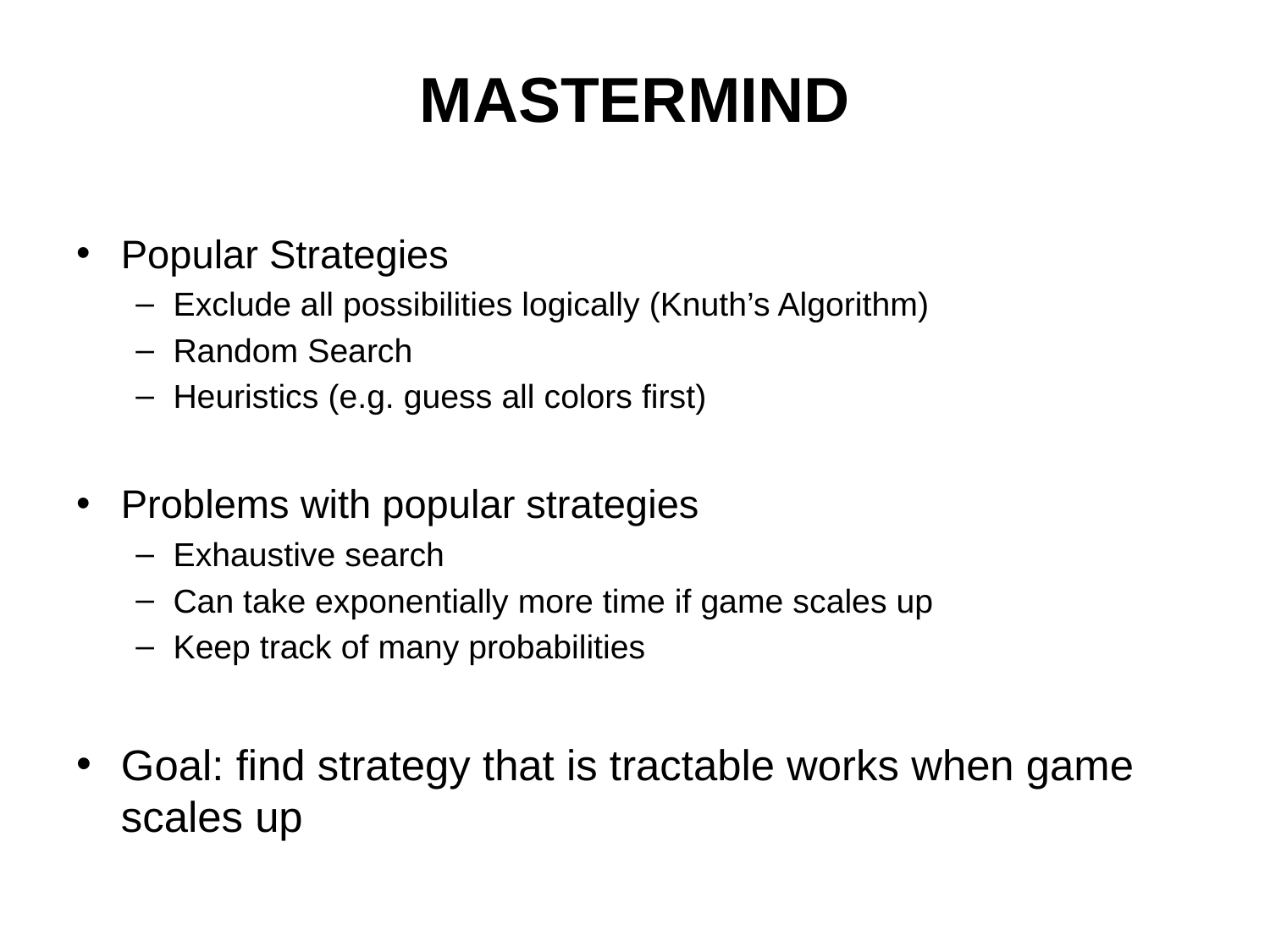

MASTERMIND
Popular Strategies
Exclude all possibilities logically (Knuth’s Algorithm)
Random Search
Heuristics (e.g. guess all colors first)

Problems with popular strategies
Exhaustive search
Can take exponentially more time if game scales up
Keep track of many probabilities

Goal: find strategy that is tractable works when game scales up